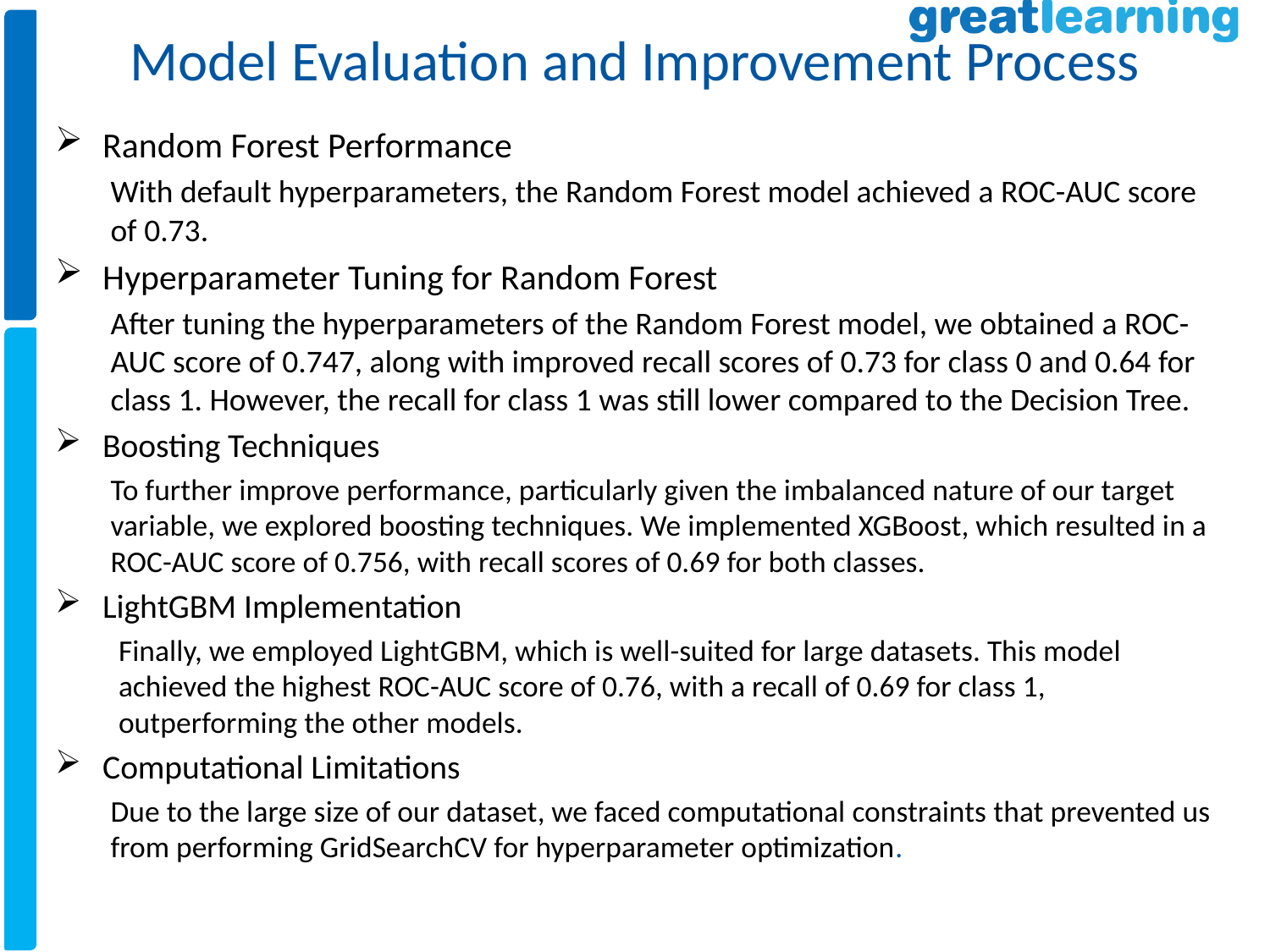

# Model Evaluation and Improvement Process
Random Forest Performance
With default hyperparameters, the Random Forest model achieved a ROC-AUC score of 0.73.
Hyperparameter Tuning for Random Forest
After tuning the hyperparameters of the Random Forest model, we obtained a ROC-AUC score of 0.747, along with improved recall scores of 0.73 for class 0 and 0.64 for class 1. However, the recall for class 1 was still lower compared to the Decision Tree.
Boosting Techniques
To further improve performance, particularly given the imbalanced nature of our target variable, we explored boosting techniques. We implemented XGBoost, which resulted in a ROC-AUC score of 0.756, with recall scores of 0.69 for both classes.
LightGBM Implementation
Finally, we employed LightGBM, which is well-suited for large datasets. This model achieved the highest ROC-AUC score of 0.76, with a recall of 0.69 for class 1, outperforming the other models.
Computational Limitations
Due to the large size of our dataset, we faced computational constraints that prevented us from performing GridSearchCV for hyperparameter optimization.